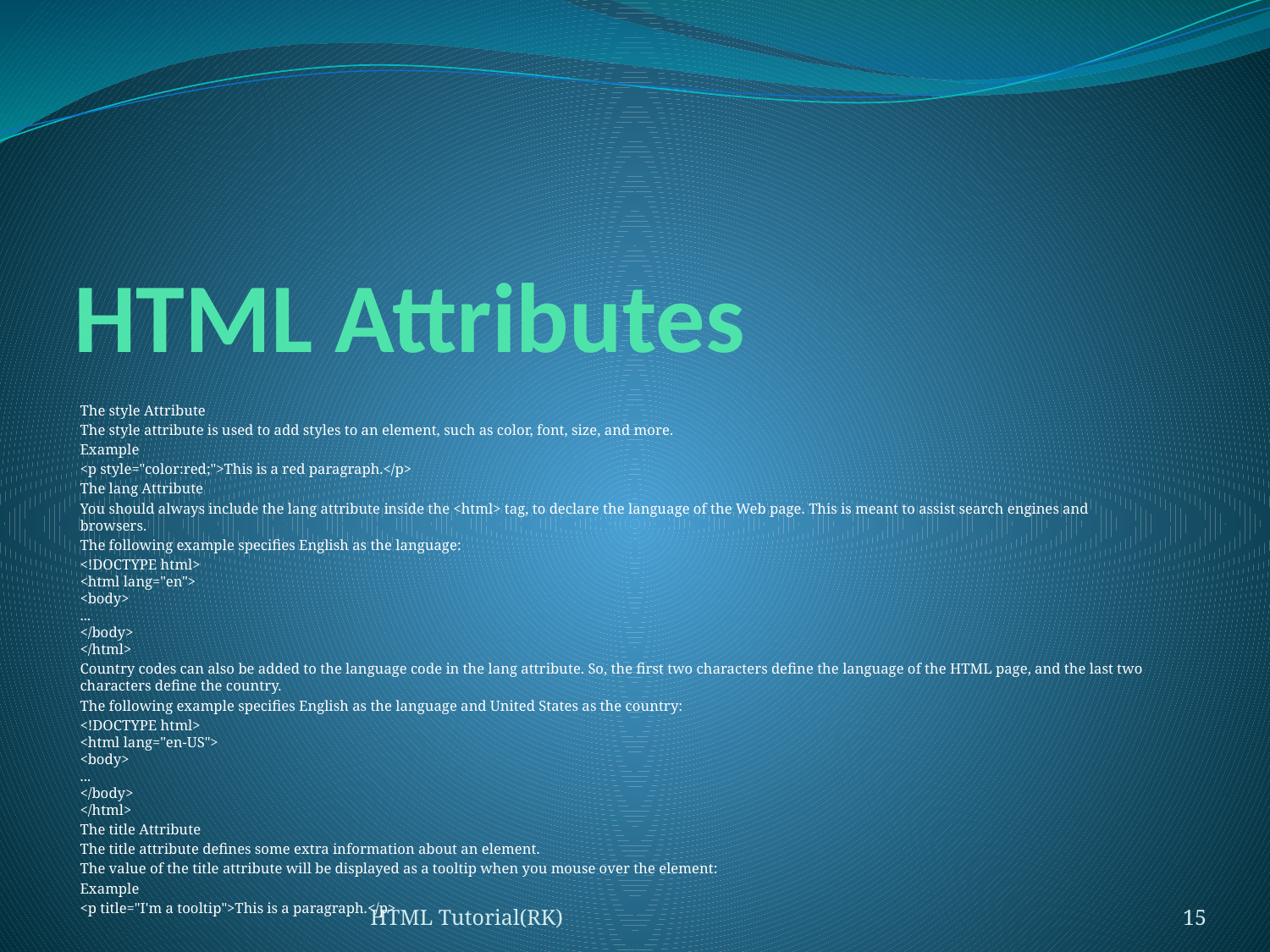

# HTML Attributes

The style Attribute
The style attribute is used to add styles to an element, such as color, font, size, and more.
Example
<p style="color:red;">This is a red paragraph.</p>
The lang Attribute
You should always include the lang attribute inside the <html> tag, to declare the language of the Web page. This is meant to assist search engines and browsers.
The following example specifies English as the language:
<!DOCTYPE html>
<html lang="en">
<body>
...
</body>
</html>
Country codes can also be added to the language code in the lang attribute. So, the first two characters define the language of the HTML page, and the last two characters define the country.
The following example specifies English as the language and United States as the country:
<!DOCTYPE html>
<html lang="en-US">
<body>
...
</body>
</html>
The title Attribute
The title attribute defines some extra information about an element.
The value of the title attribute will be displayed as a tooltip when you mouse over the element:
Example
<p title="I'm a tooltip">This is a paragraph.</p>

HTML Tutorial(RK)
15